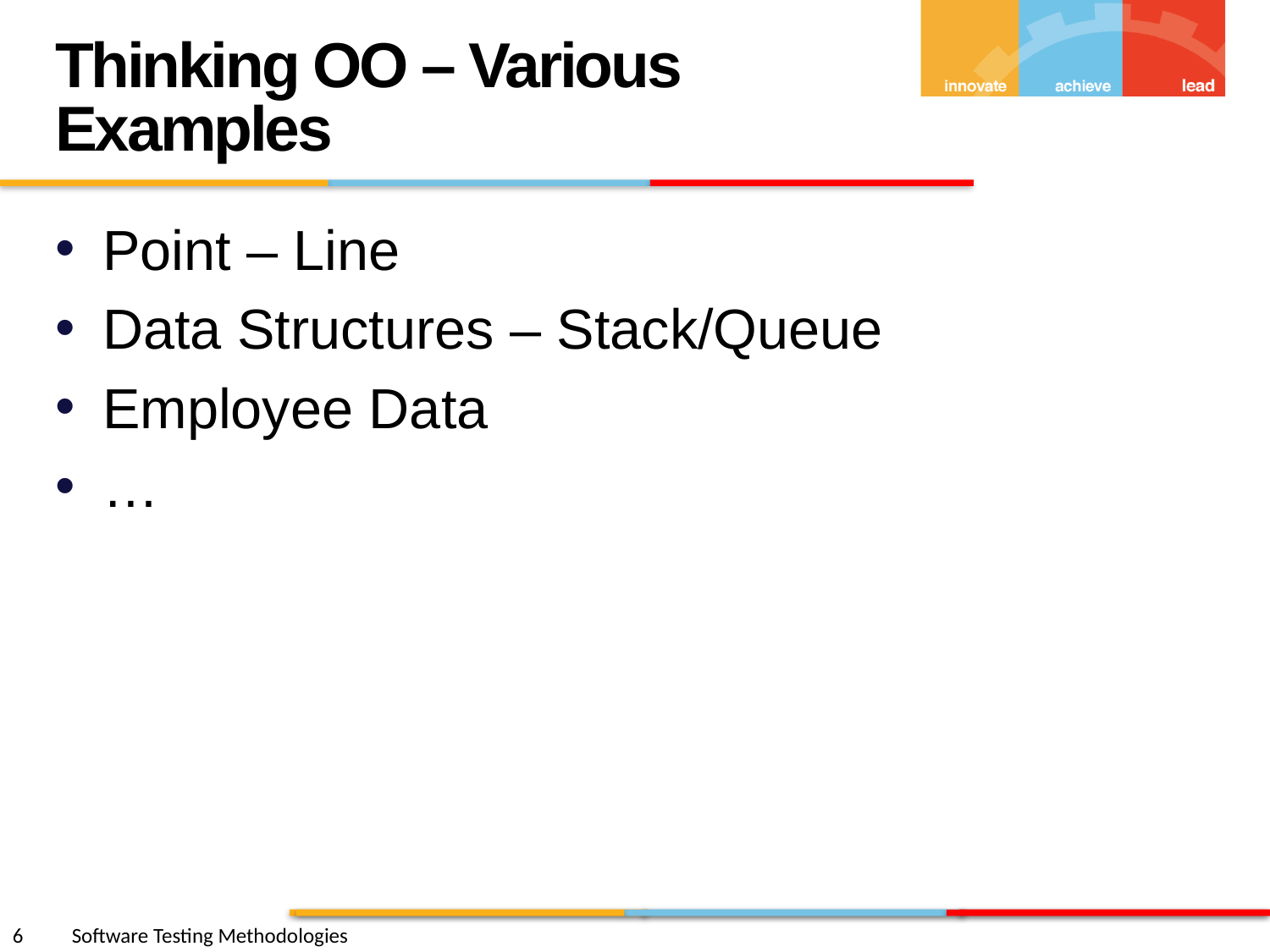

Thinking OO – Various Examples
Point – Line
Data Structures – Stack/Queue
Employee Data
…